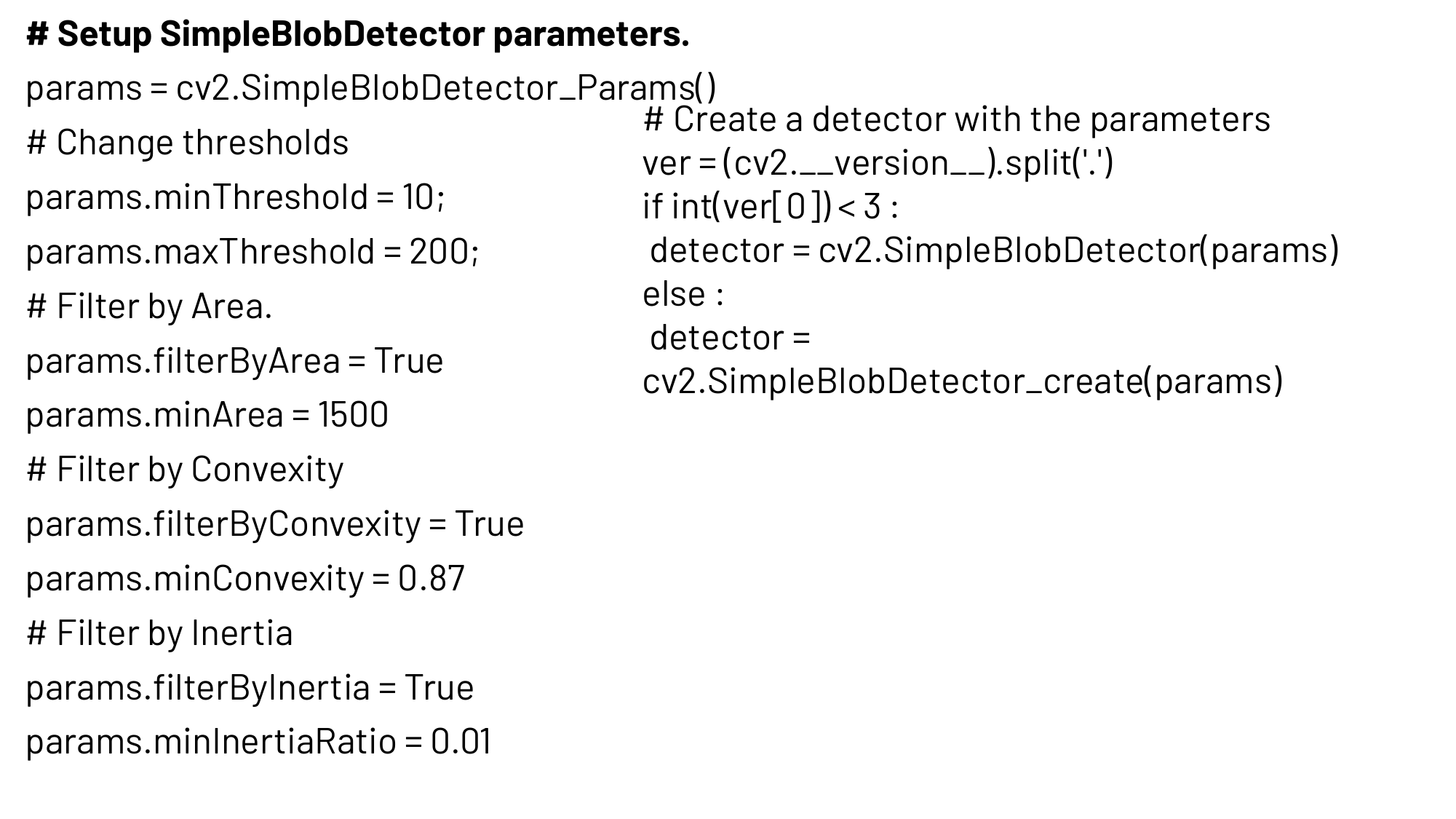

# Setup SimpleBlobDetector parameters.
params = cv2.SimpleBlobDetector_Params()
# Change thresholds
params.minThreshold = 10;
params.maxThreshold = 200;
# Filter by Area.
params.filterByArea = True
params.minArea = 1500
# Filter by Convexity
params.filterByConvexity = True
params.minConvexity = 0.87
# Filter by Inertia
params.filterByInertia = True
params.minInertiaRatio = 0.01
# Create a detector with the parameters
ver = (cv2.__version__).split('.')
if int(ver[0]) < 3 :
 detector = cv2.SimpleBlobDetector(params)
else :
 detector = cv2.SimpleBlobDetector_create(params)